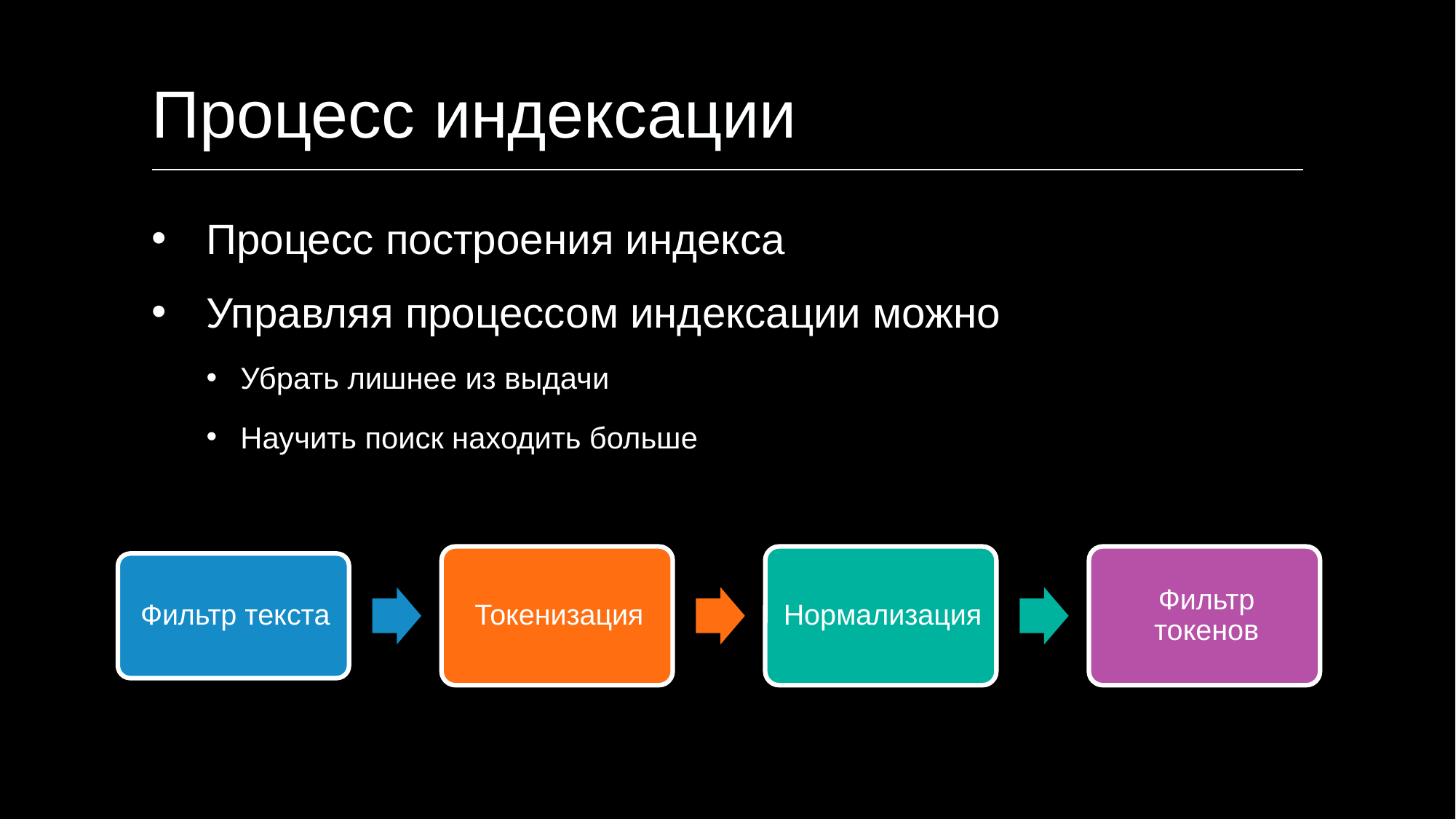

# Процесс индексации
Процесс построения индекса
Управляя процессом индексации можно
Убрать лишнее из выдачи
Научить поиск находить больше
Фильтр текста

Токенизация

Нормализация

Фильтр токенов